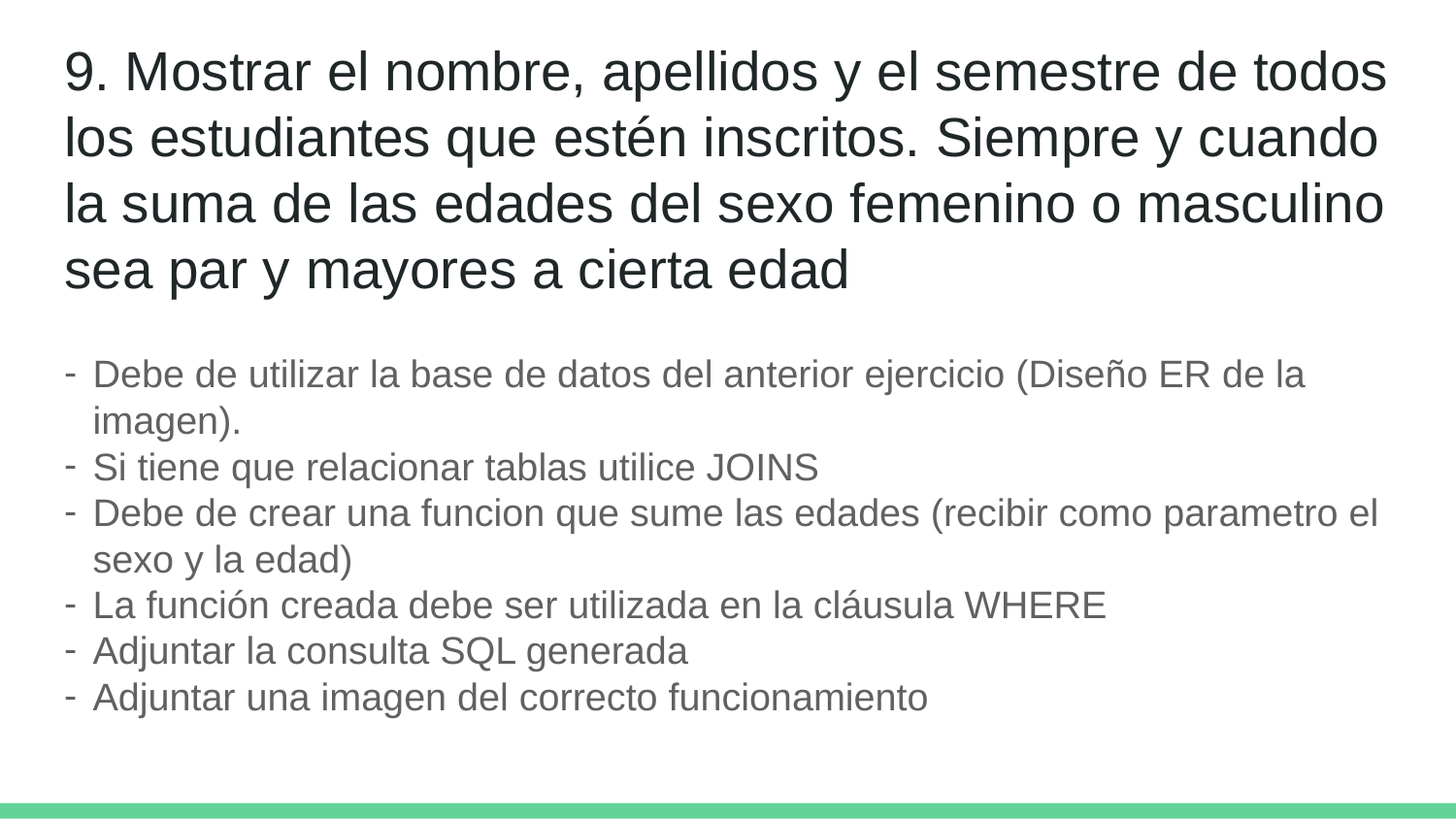

# 9. Mostrar el nombre, apellidos y el semestre de todos los estudiantes que estén inscritos. Siempre y cuando la suma de las edades del sexo femenino o masculino sea par y mayores a cierta edad
Debe de utilizar la base de datos del anterior ejercicio (Diseño ER de la imagen).
Si tiene que relacionar tablas utilice JOINS
Debe de crear una funcion que sume las edades (recibir como parametro el sexo y la edad)
La función creada debe ser utilizada en la cláusula WHERE
Adjuntar la consulta SQL generada
Adjuntar una imagen del correcto funcionamiento